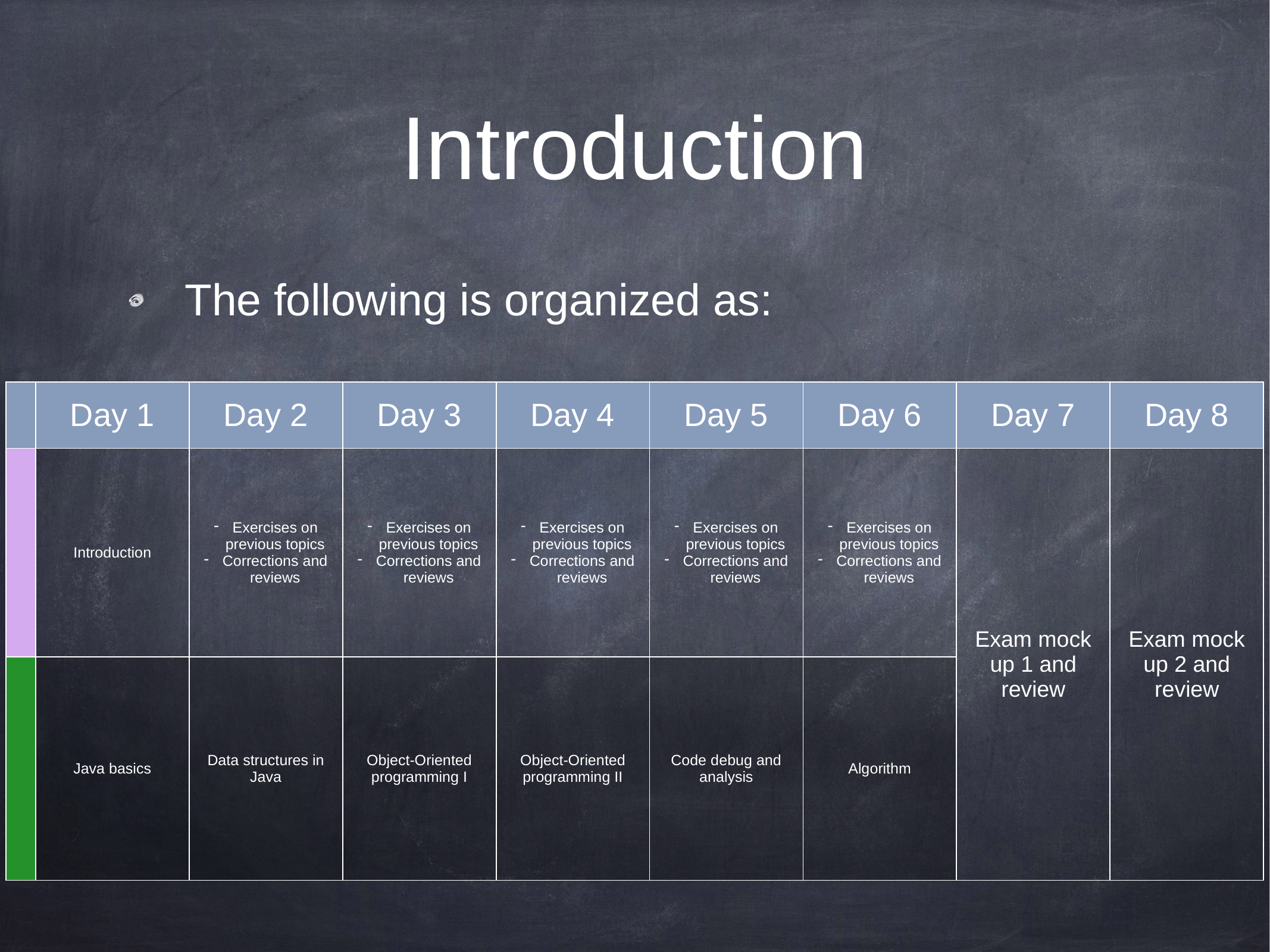

# Introduction
The following is organized as:
|  | Day 1 | Day 2 | Day 3 | Day 4 | Day 5 | Day 6 | Day 7 | Day 8 |
| --- | --- | --- | --- | --- | --- | --- | --- | --- |
|  | Introduction | Exercises on previous topics Corrections and reviews | Exercises on previous topics Corrections and reviews | Exercises on previous topics Corrections and reviews | Exercises on previous topics Corrections and reviews | Exercises on previous topics Corrections and reviews | Exam mock up 1 and review | Exam mock up 2 and review |
|  | Java basics | Data structures in Java | Object-Oriented programming I | Object-Oriented programming II | Code debug and analysis | Algorithm |  |  |